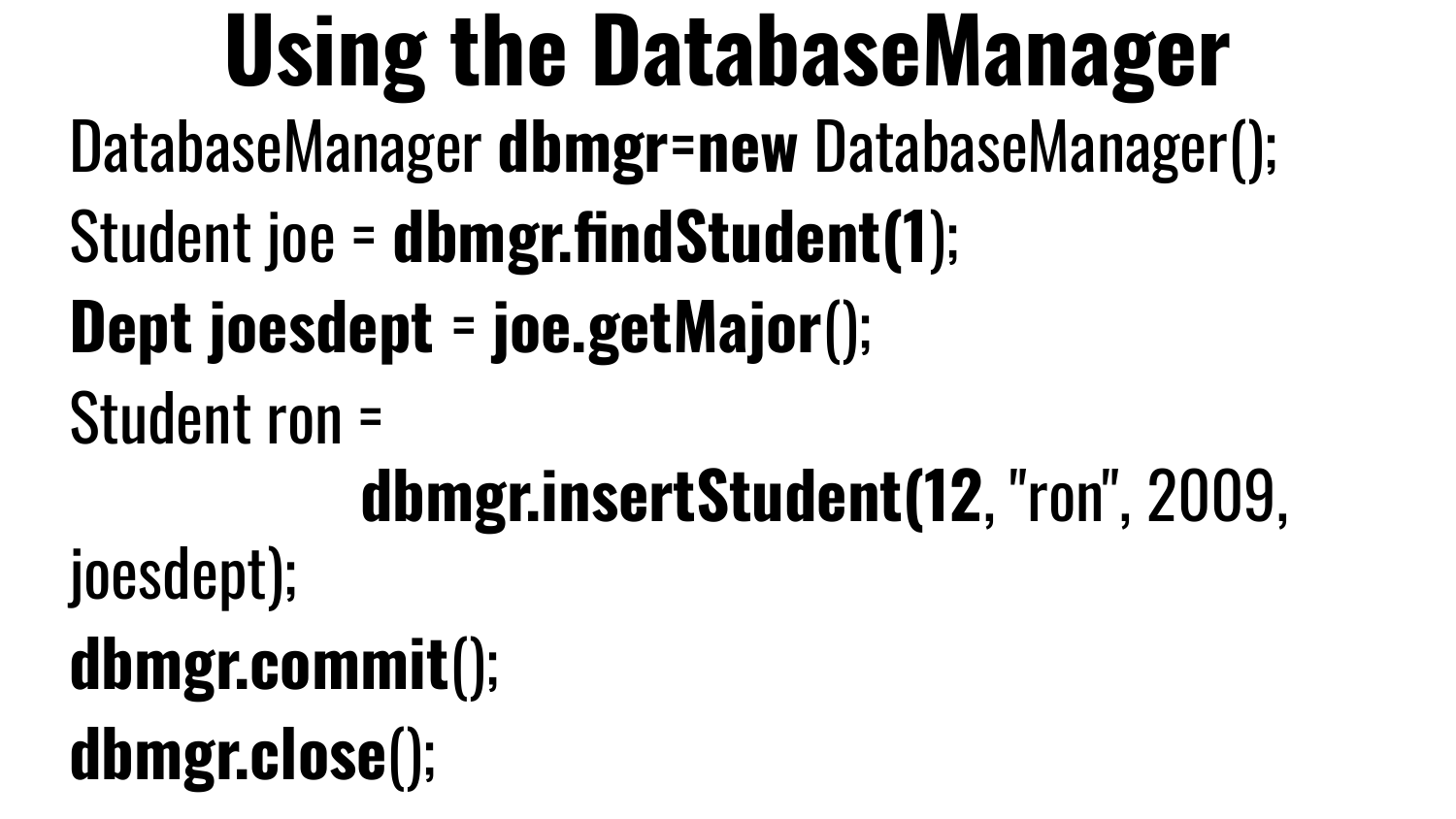

# Using the DatabaseManager
	DatabaseManager dbmgr=new DatabaseManager();
	Student joe = dbmgr.findStudent(1);
	Dept joesdept = joe.getMajor();
	Student ron =
		dbmgr.insertStudent(12, "ron", 2009, joesdept);
	dbmgr.commit();
	dbmgr.close();